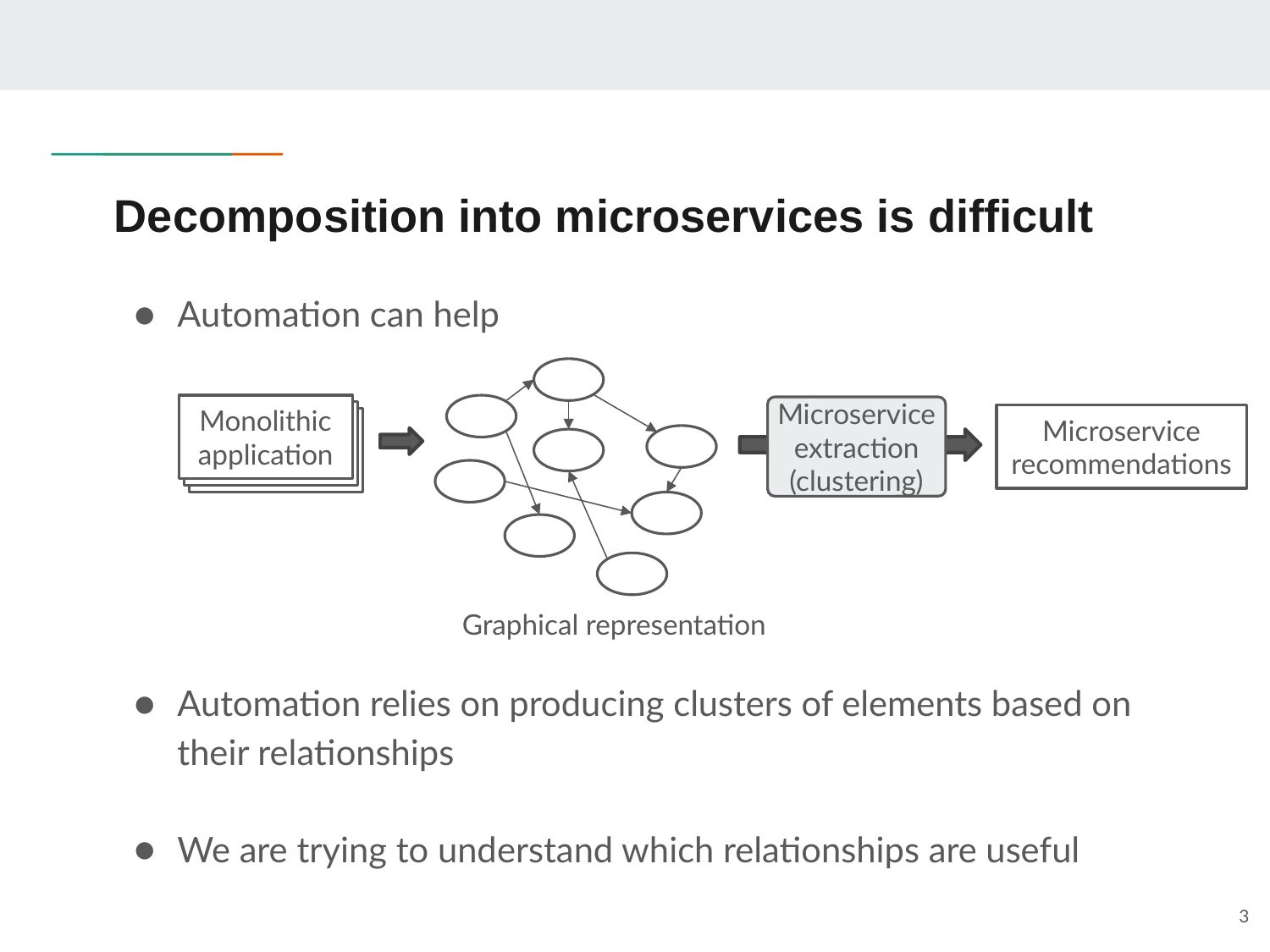

# Decomposition into microservices is difficult
Automation can help

Automation relies on producing clusters of elements based on their relationships

We are trying to understand which relationships are useful

Graphical representation
Monolithic application

Microservice extraction (clustering)
Microservice recommendations

3